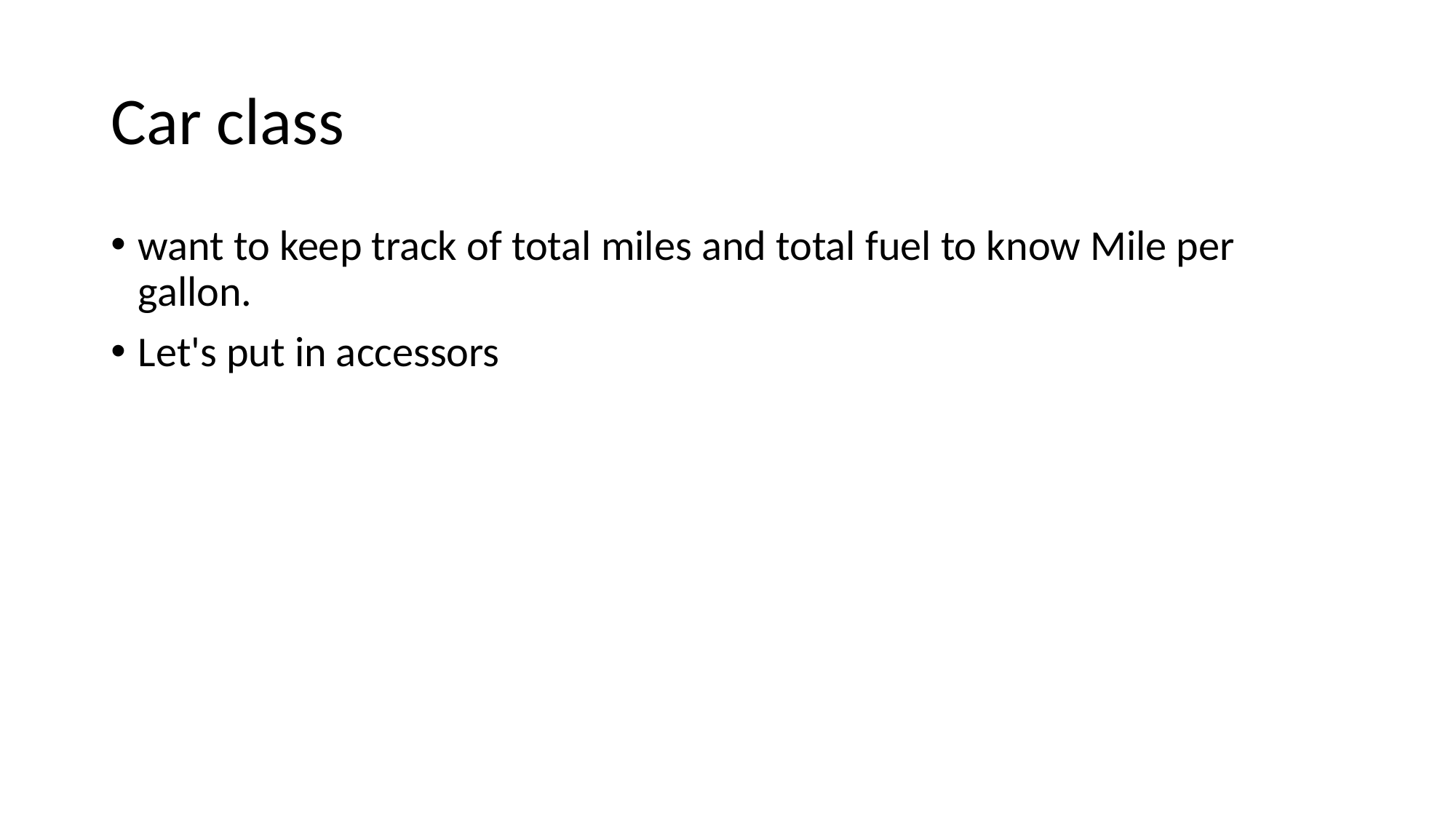

# Car class
want to keep track of total miles and total fuel to know Mile per gallon.
Let's put in accessors